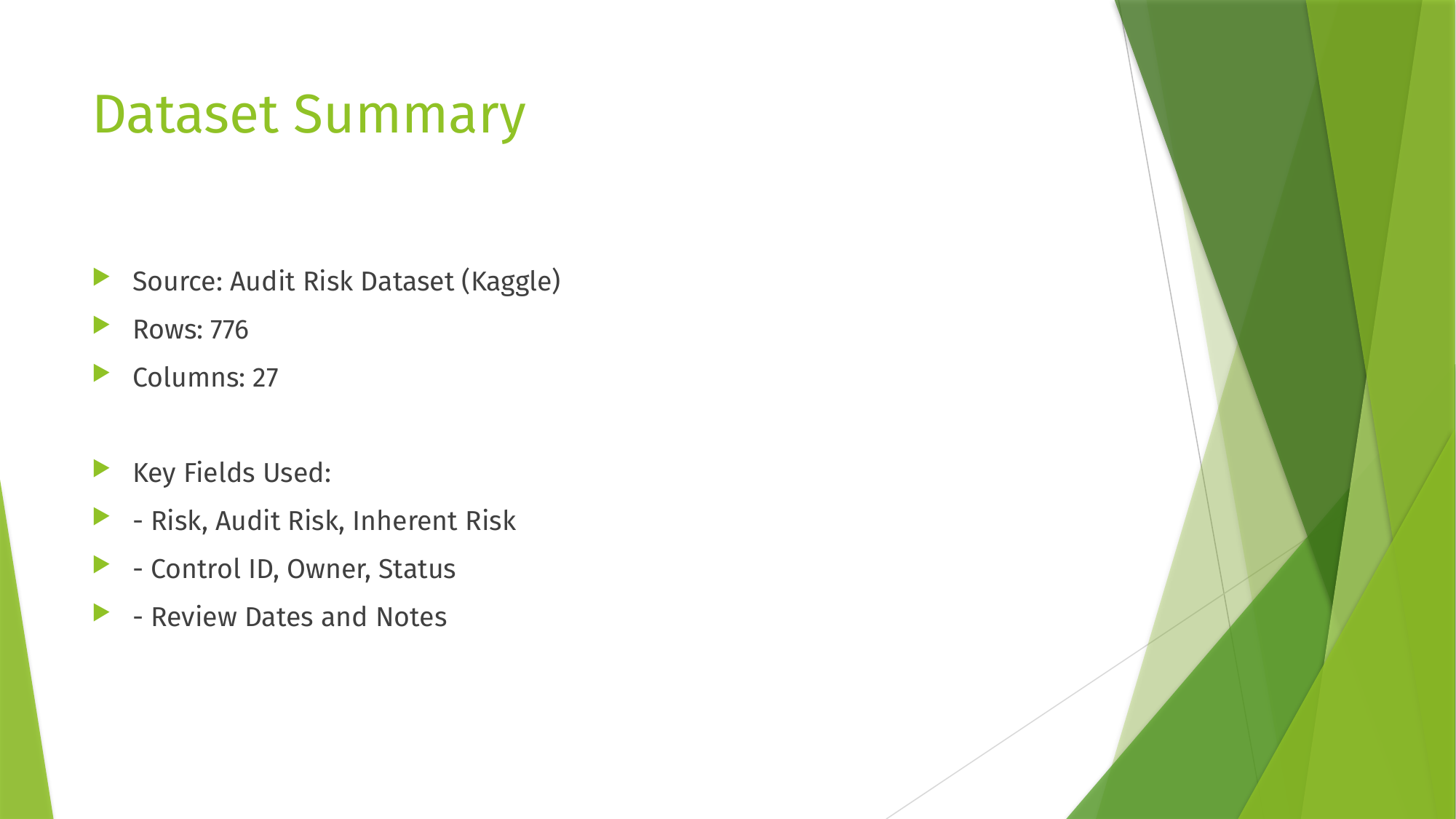

# Dataset Summary
Source: Audit Risk Dataset (Kaggle)
Rows: 776
Columns: 27

Key Fields Used:
- Risk, Audit Risk, Inherent Risk
- Control ID, Owner, Status
- Review Dates and Notes